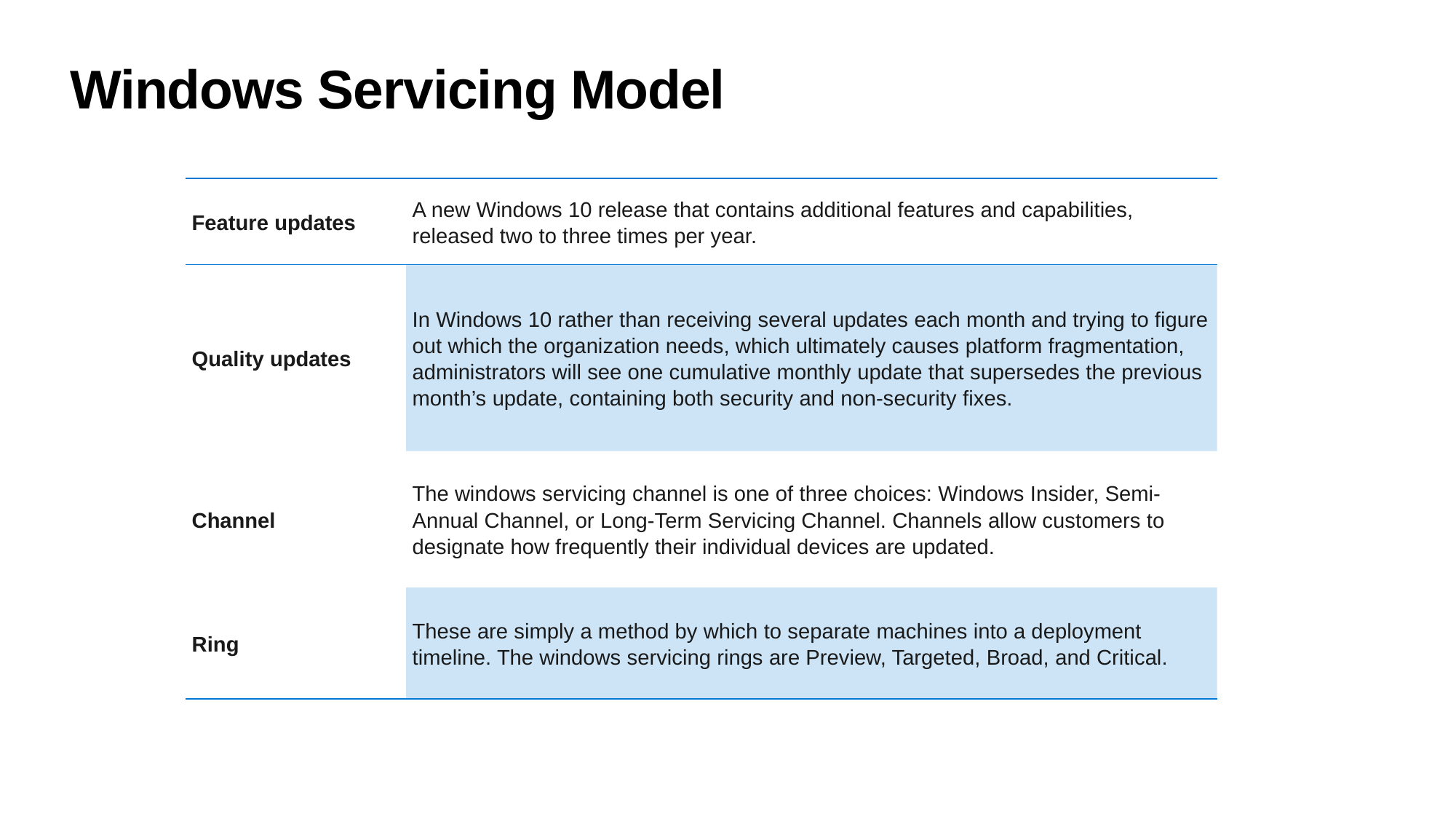

# Windows Servicing Model
| Feature updates | A new Windows 10 release that contains additional features and capabilities, released two to three times per year. |
| --- | --- |
| Quality updates | In Windows 10 rather than receiving several updates each month and trying to figure out which the organization needs, which ultimately causes platform fragmentation, administrators will see one cumulative monthly update that supersedes the previous month’s update, containing both security and non-security fixes. |
| Channel | The windows servicing channel is one of three choices: Windows Insider, Semi-Annual Channel, or Long-Term Servicing Channel. Channels allow customers to designate how frequently their individual devices are updated. |
| Ring | These are simply a method by which to separate machines into a deployment timeline. The windows servicing rings are Preview, Targeted, Broad, and Critical. |